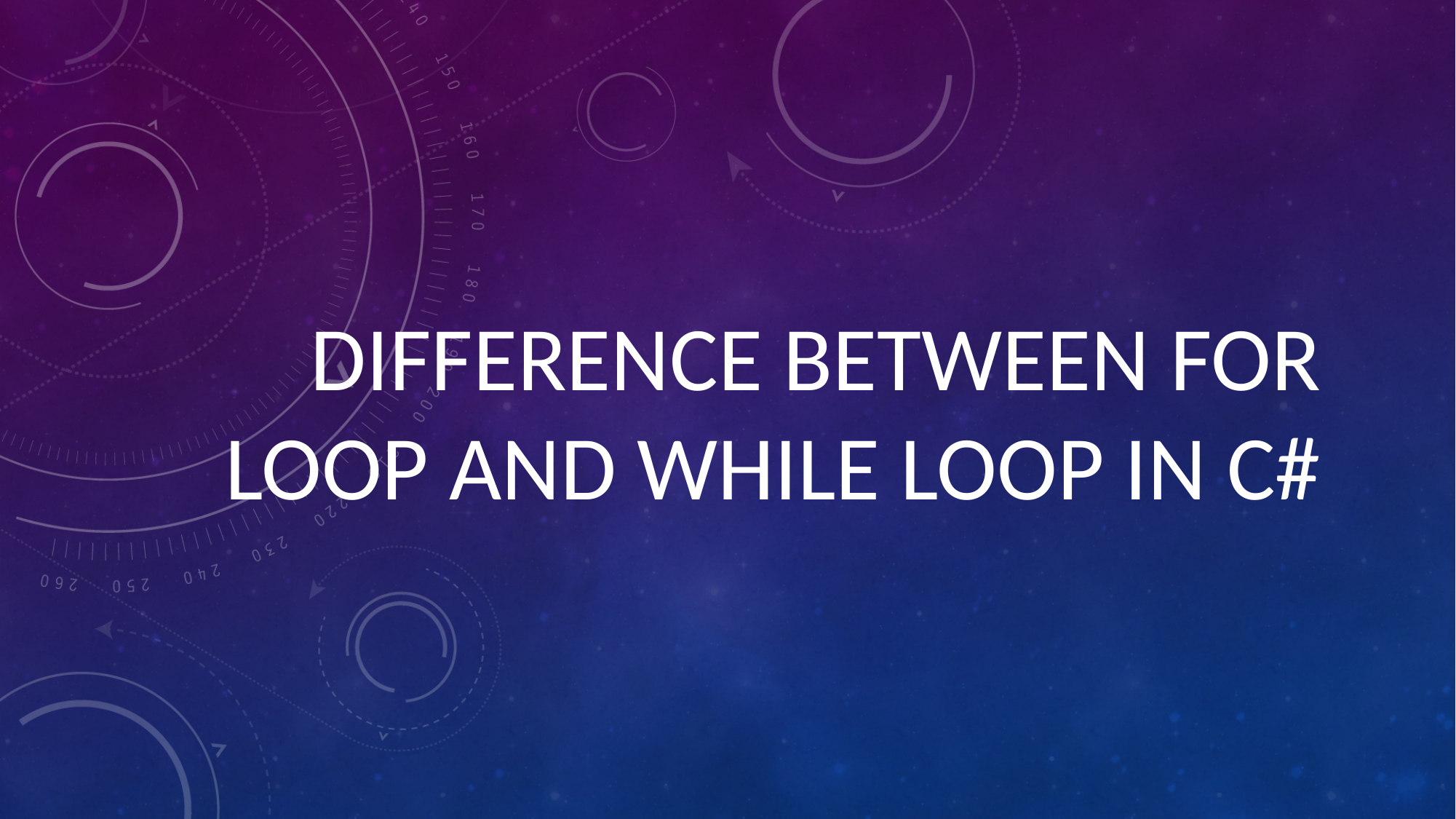

# DIFFERENCE BETWEEN FOR LOOP AND WHILE LOOP IN C#